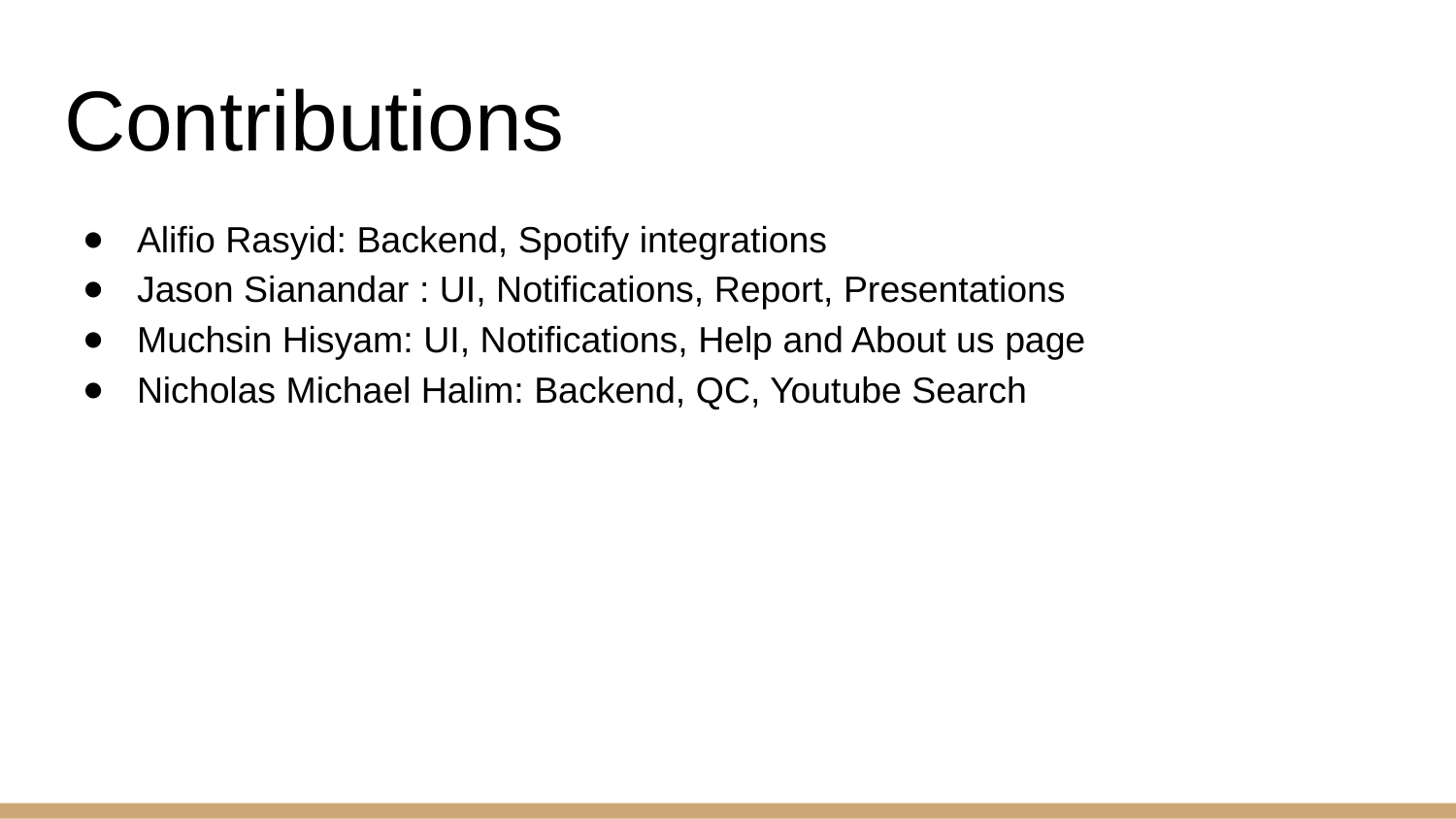

# Contributions
Alifio Rasyid: Backend, Spotify integrations
Jason Sianandar : UI, Notifications, Report, Presentations
Muchsin Hisyam: UI, Notifications, Help and About us page
Nicholas Michael Halim: Backend, QC, Youtube Search